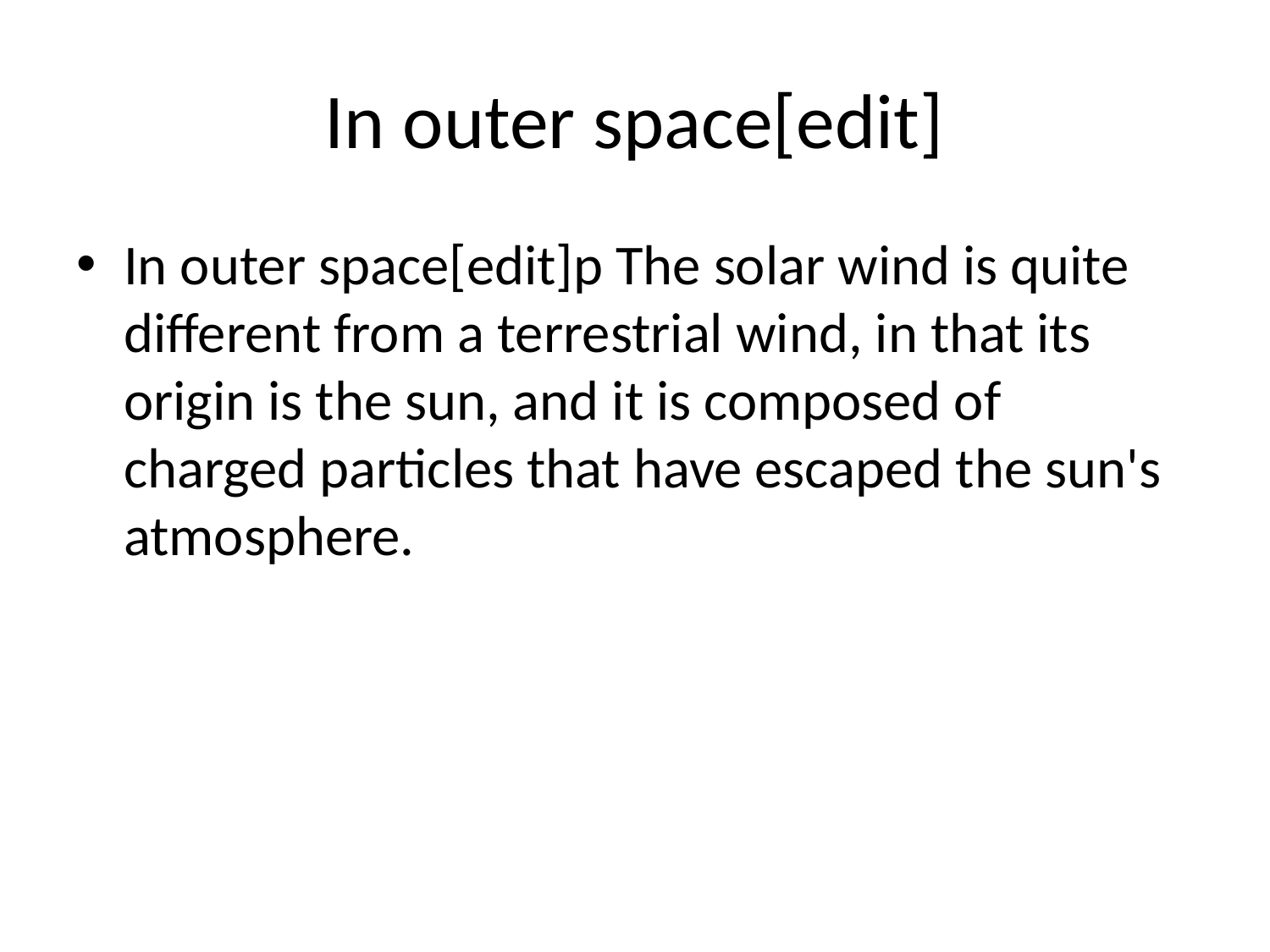

# In outer space[edit]
In outer space[edit]p The solar wind is quite different from a terrestrial wind, in that its origin is the sun, and it is composed of charged particles that have escaped the sun's atmosphere.